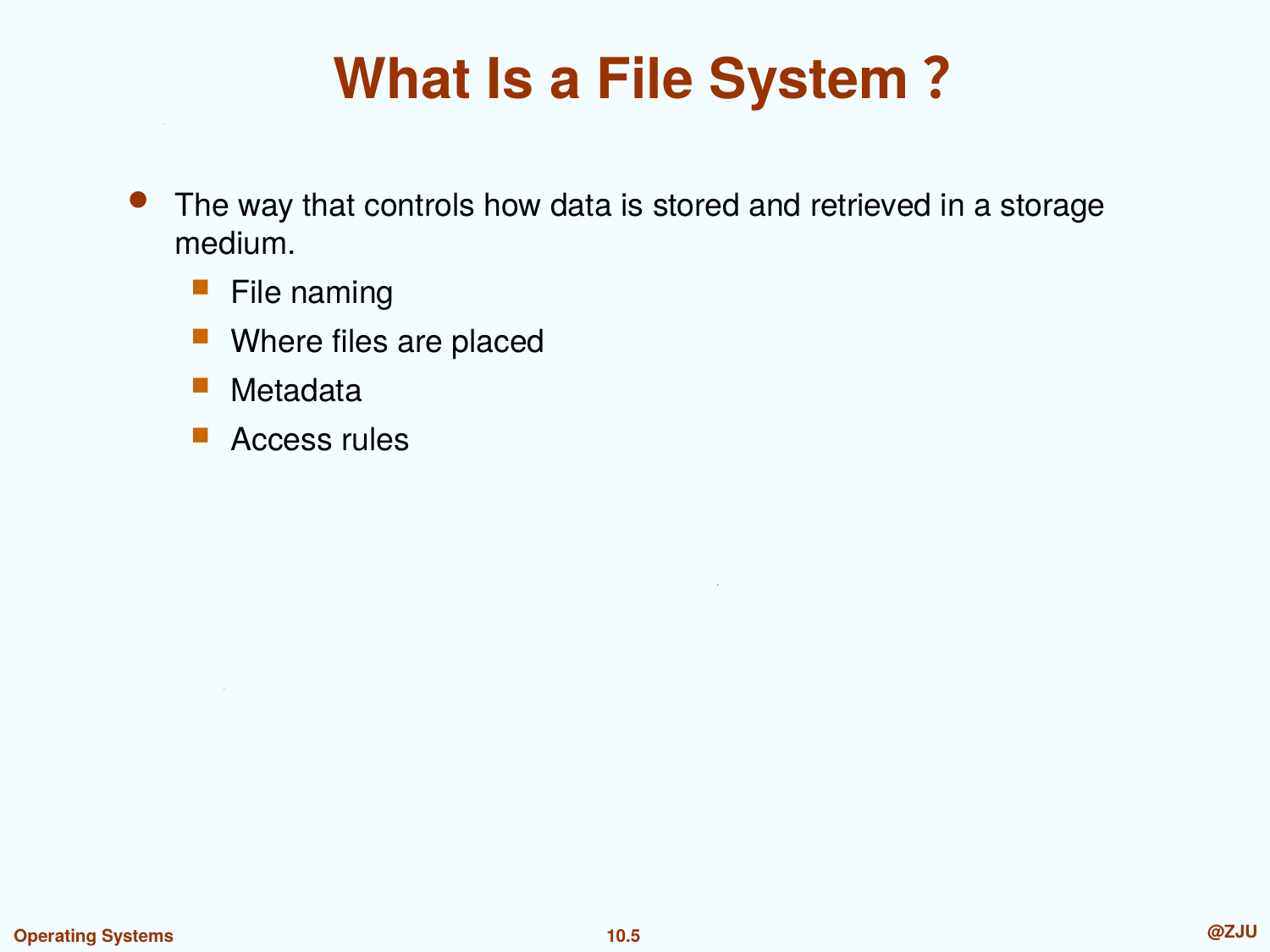

# What Is a File System？
The way that controls how data is stored and retrieved in a storage medium.
File naming
Where files are placed
Metadata
Access rules